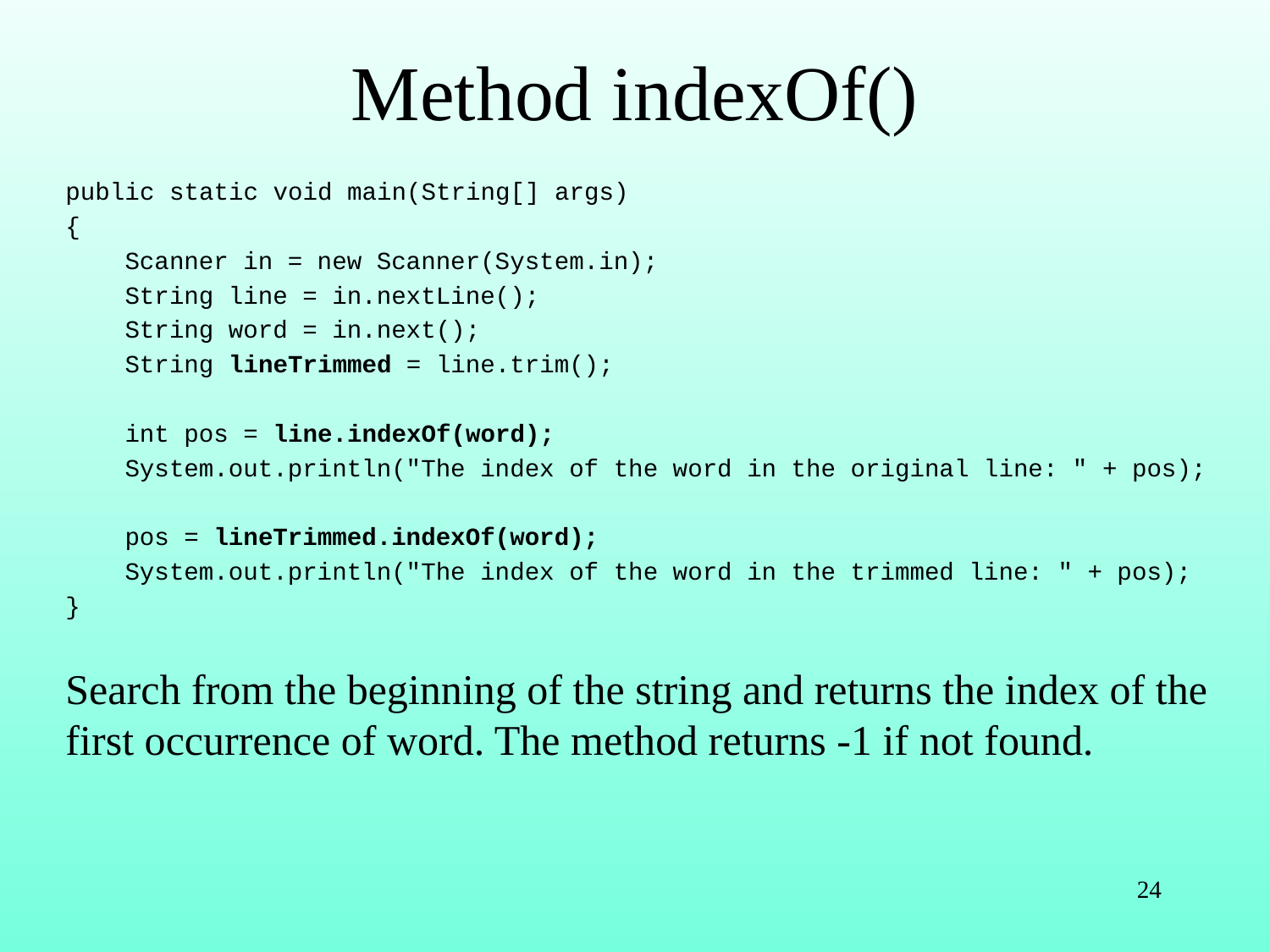

# Method indexOf()
public static void main(String[] args)
{
    Scanner in = new Scanner(System.in);
    String line = in.nextLine();
    String word = in.next();
    String lineTrimmed = line.trim();

    int pos = line.indexOf(word);
    System.out.println("The index of the word in the original line: " + pos);

    pos = lineTrimmed.indexOf(word);
    System.out.println("The index of the word in the trimmed line: " + pos);
}

Search from the beginning of the string and returns the index of the first occurrence of word. The method returns -1 if not found.
24